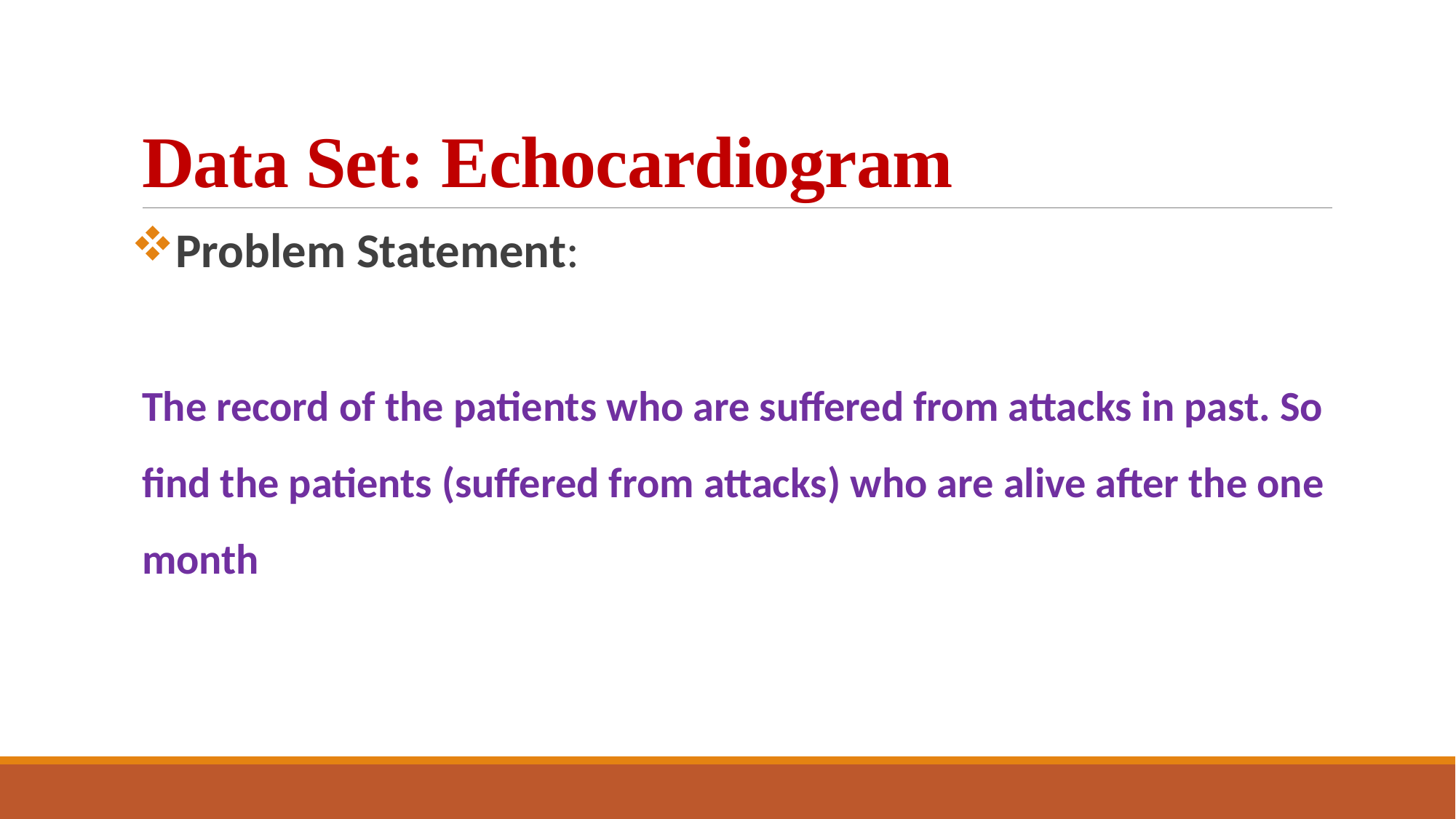

# Data Set: Echocardiogram
Problem Statement:

The record of the patients who are suffered from attacks in past. So find the patients (suffered from attacks) who are alive after the one month